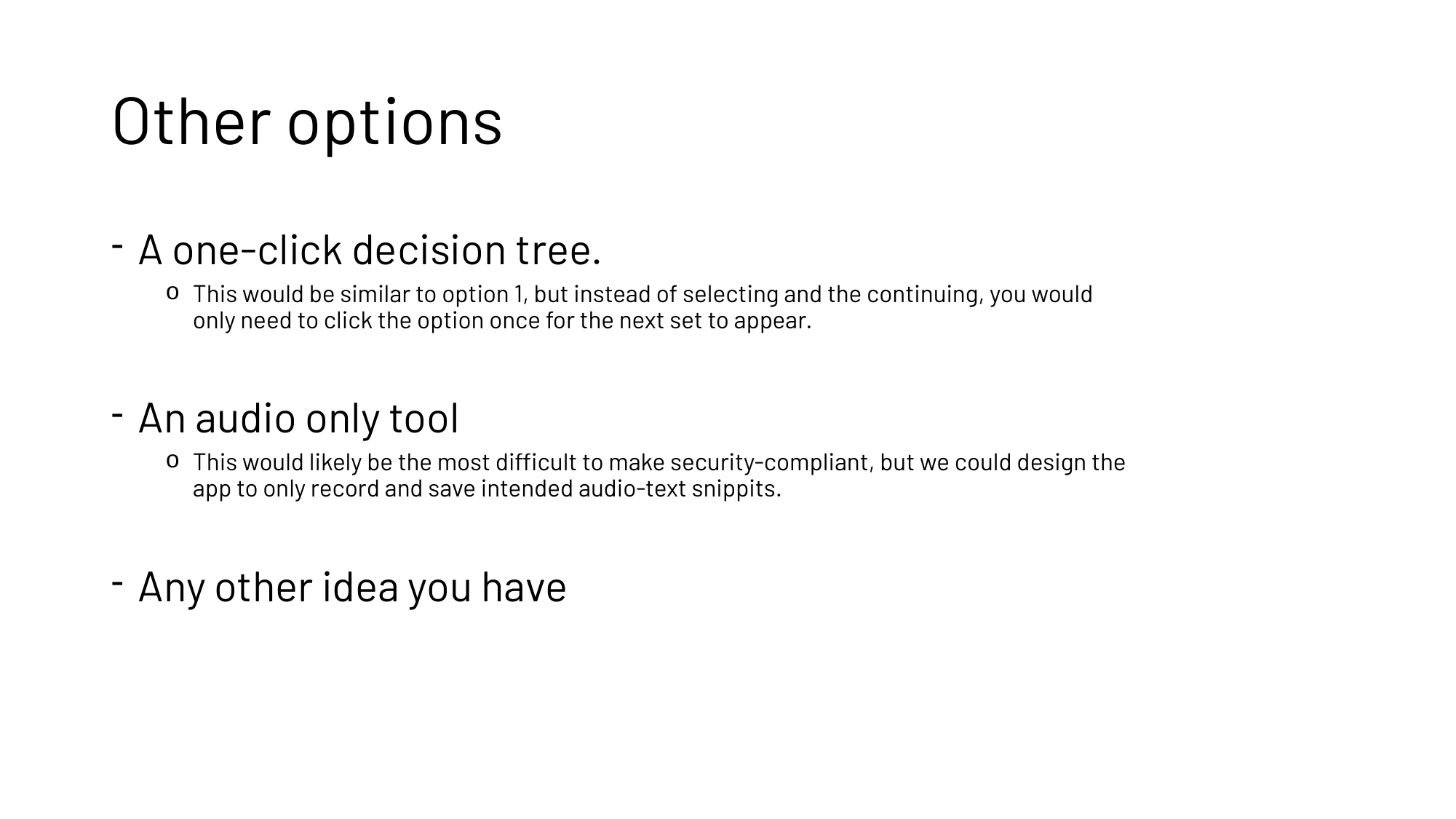

# Other options
A one-click decision tree.
This would be similar to option 1, but instead of selecting and the continuing, you would only need to click the option once for the next set to appear.

An audio only tool
This would likely be the most difficult to make security-compliant, but we could design the app to only record and save intended audio-text snippits.

Any other idea you have